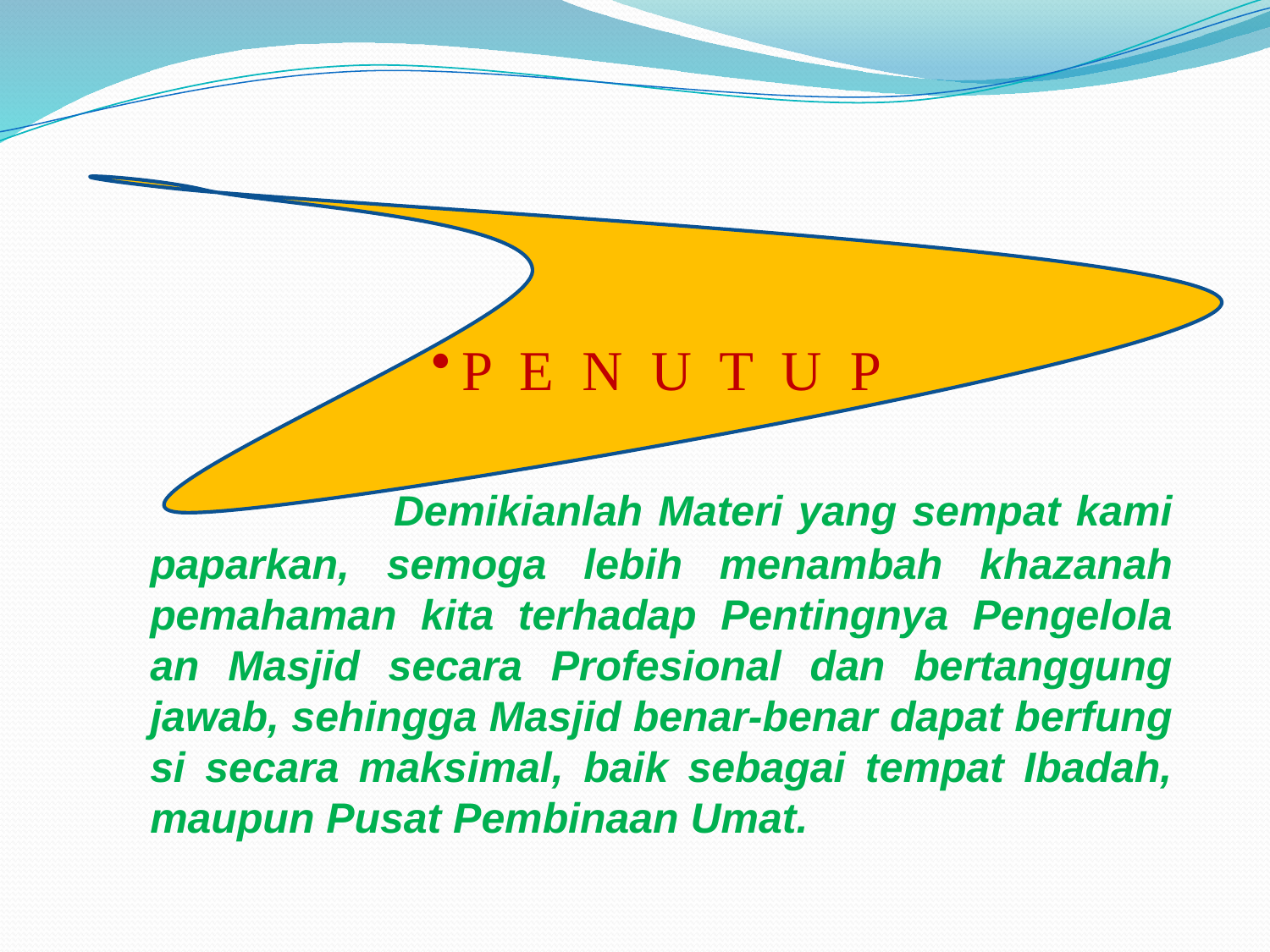

P  E  N  U  T  U  P

                   Demikianlah Materi yang sempat kami paparkan, semoga lebih menambah khazanah pemahaman kita terhadap Pentingnya Pengelola an Masjid secara Profesional dan bertanggung jawab, sehingga Masjid benar-benar dapat berfung si secara maksimal, baik sebagai tempat Ibadah, maupun Pusat Pembinaan Umat.